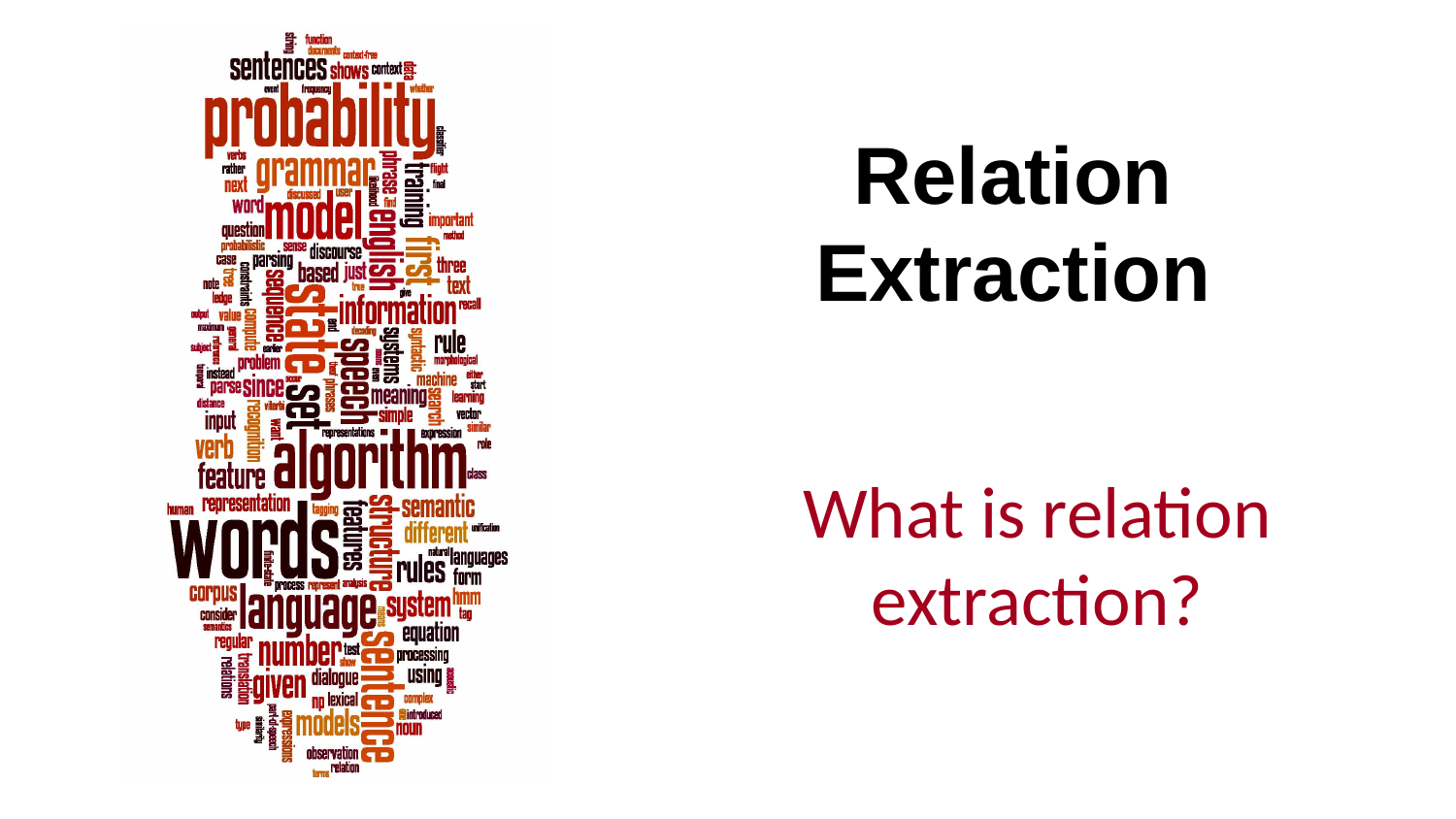

# Relation Extraction
What is relation extraction?